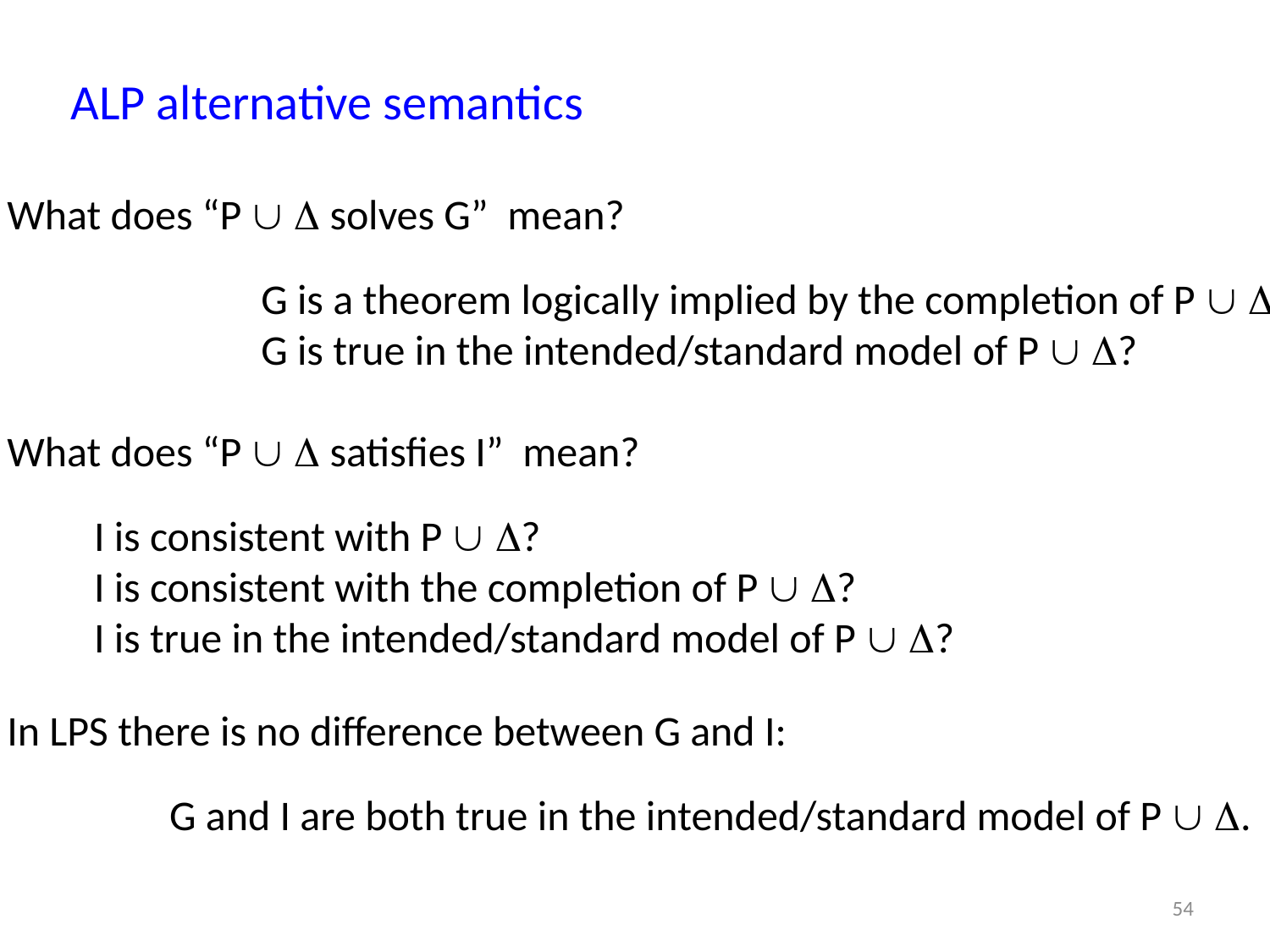

# ALP alternative semantics

What does “P ∪ Δ solves G”  mean?

		G is a theorem logically implied by the completion of P ∪ Δ ?
		G is true in the intended/standard model of P ∪ Δ?

What does “P ∪ Δ satisfies I”  mean?

I is consistent with P ∪ Δ?
I is consistent with the completion of P ∪ Δ?
I is true in the intended/standard model of P ∪ Δ?

In LPS there is no difference between G and I:

	G and I are both true in the intended/standard model of P ∪ Δ.

54